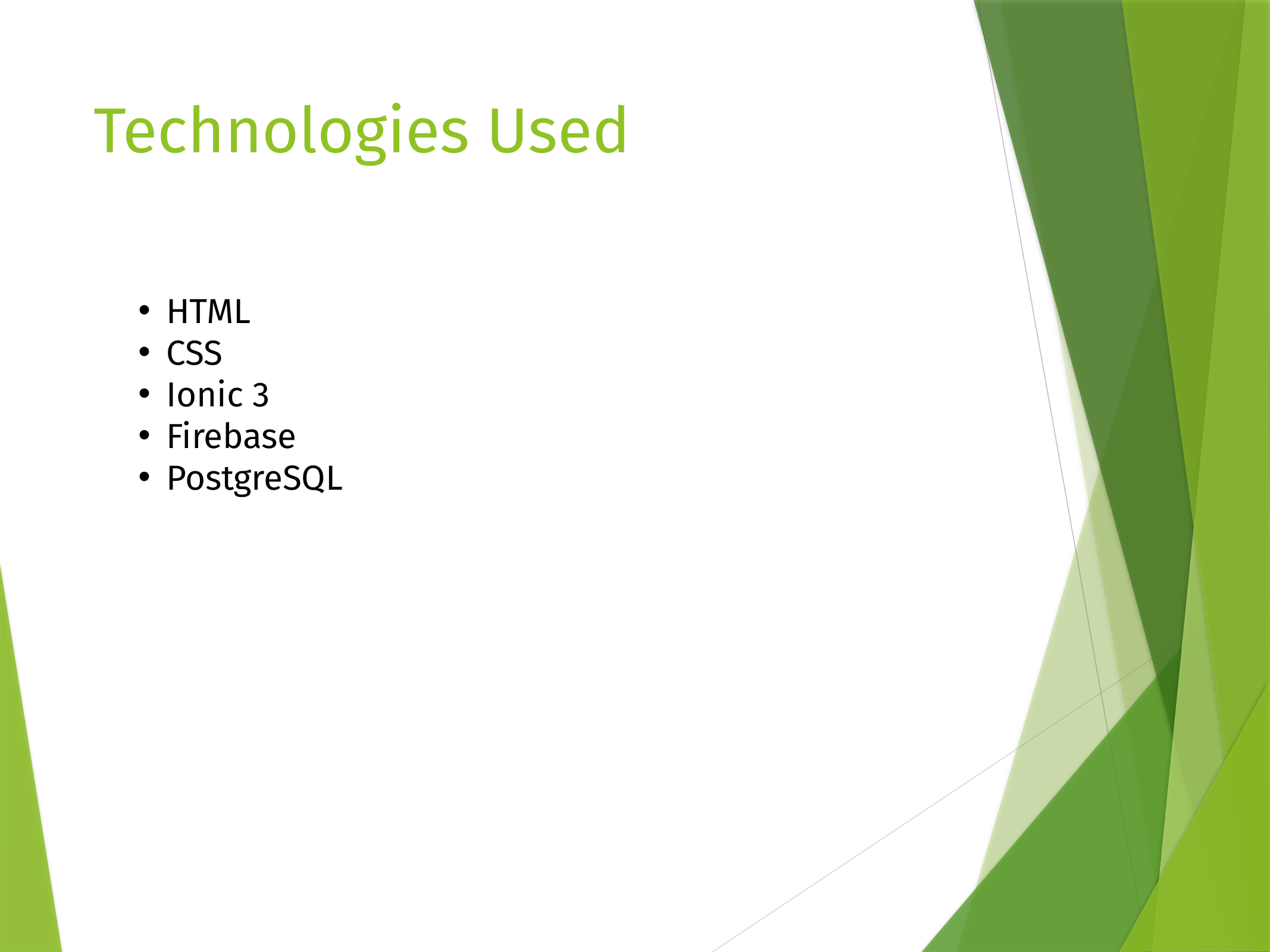

# Technologies Used
HTML
CSS
Ionic 3
Firebase
PostgreSQL